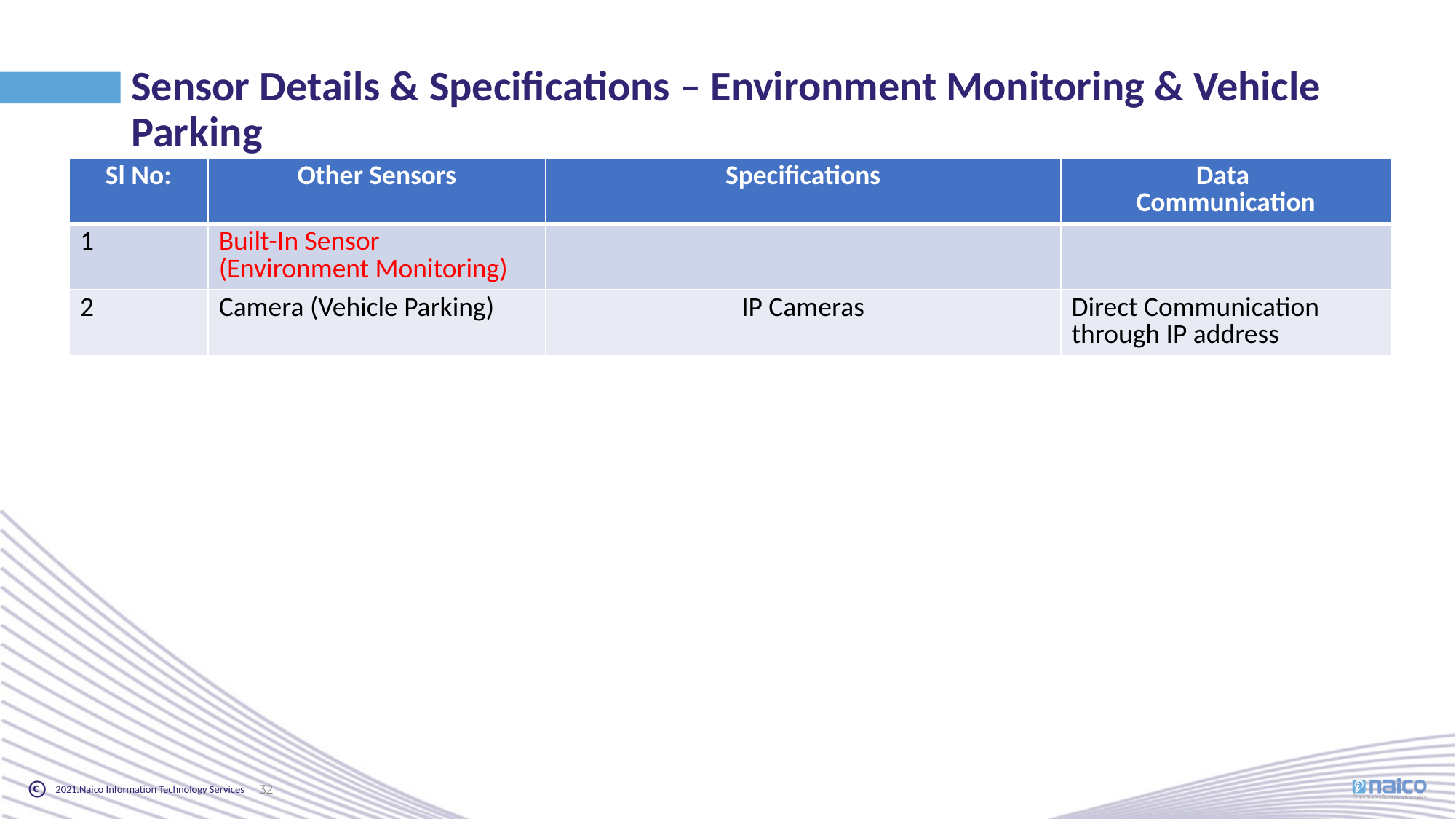

Sensor Details & Specifications – Environment Monitoring & Vehicle Parking
| Sl No: | Other Sensors | Specifications | Data Communication |
| --- | --- | --- | --- |
| 1 | Built-In Sensor (Environment Monitoring) |  |  |
| 2 | Camera (Vehicle Parking) | IP Cameras | Direct Communication through IP address |